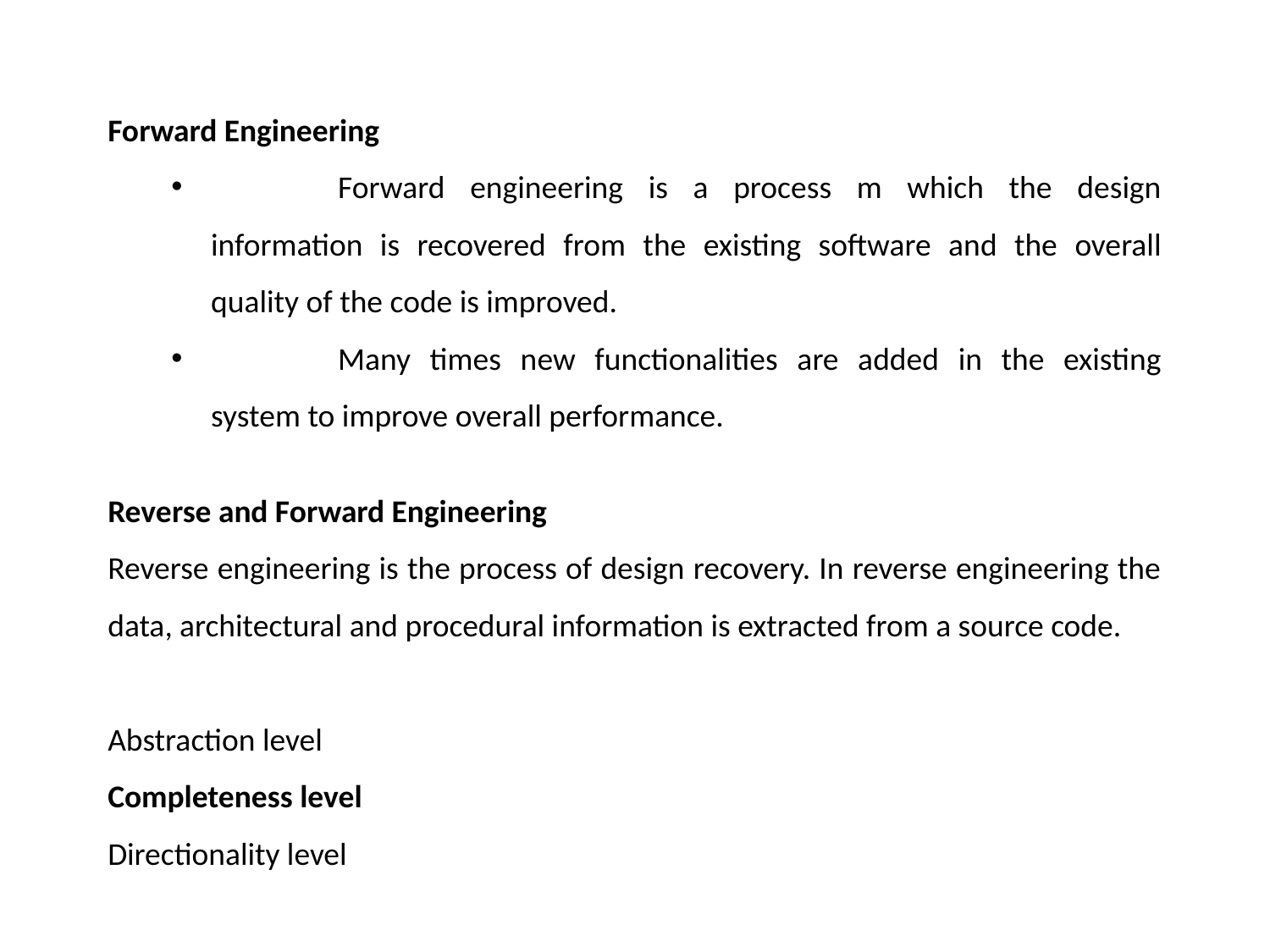

Forward Engineering
	Forward engineering is a process m which the design information is recovered from the existing software and the overall quality of the code is improved.
	Many times new functionalities are added in the existing system to improve overall performance.

Reverse and Forward Engineering
Reverse engineering is the process of design recovery. In reverse engineering the data, architectural and procedural information is extracted from a source code.

Abstraction level
Completeness level
Directionality level